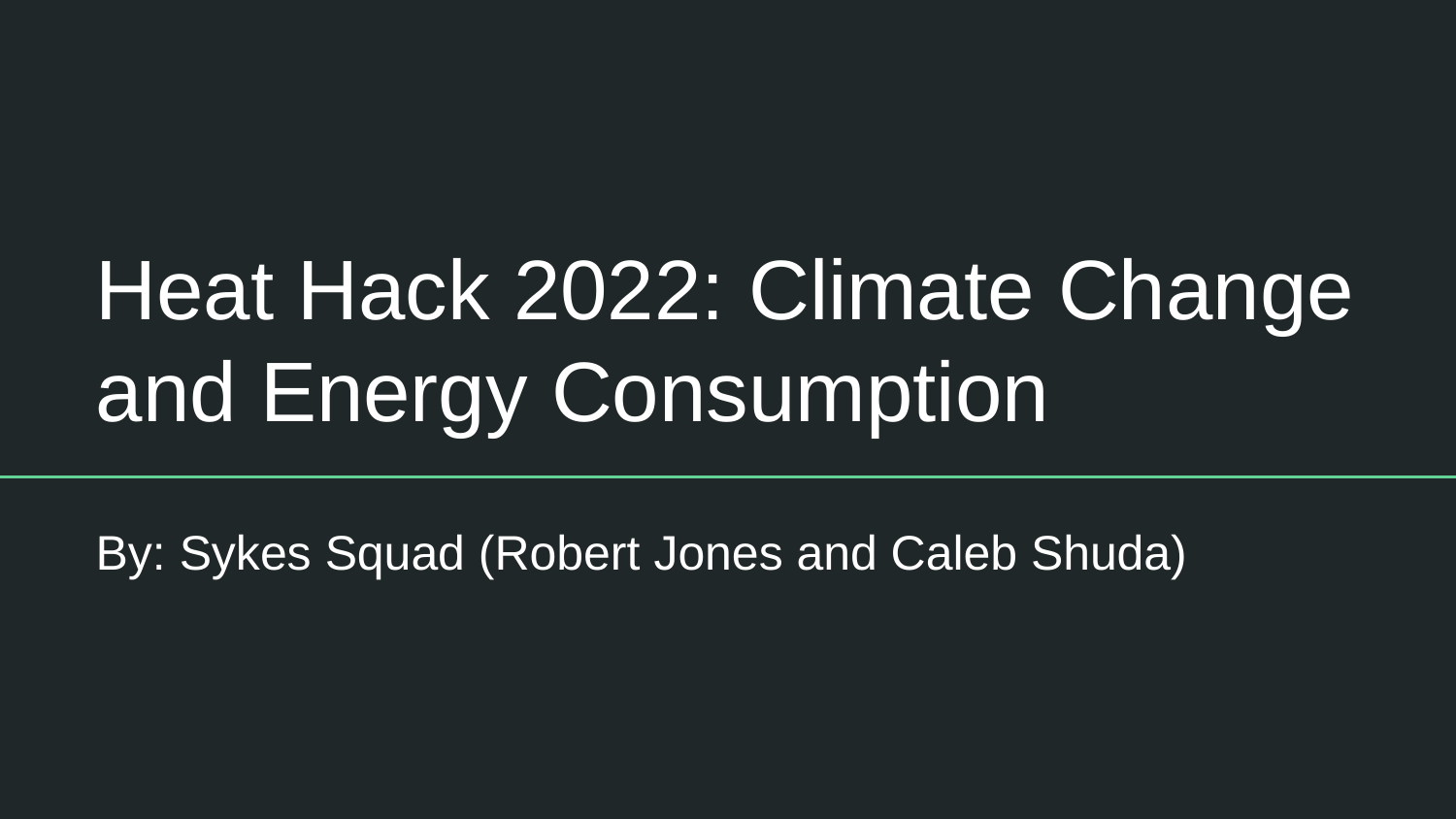

# Heat Hack 2022: Climate Change and Energy Consumption
By: Sykes Squad (Robert Jones and Caleb Shuda)